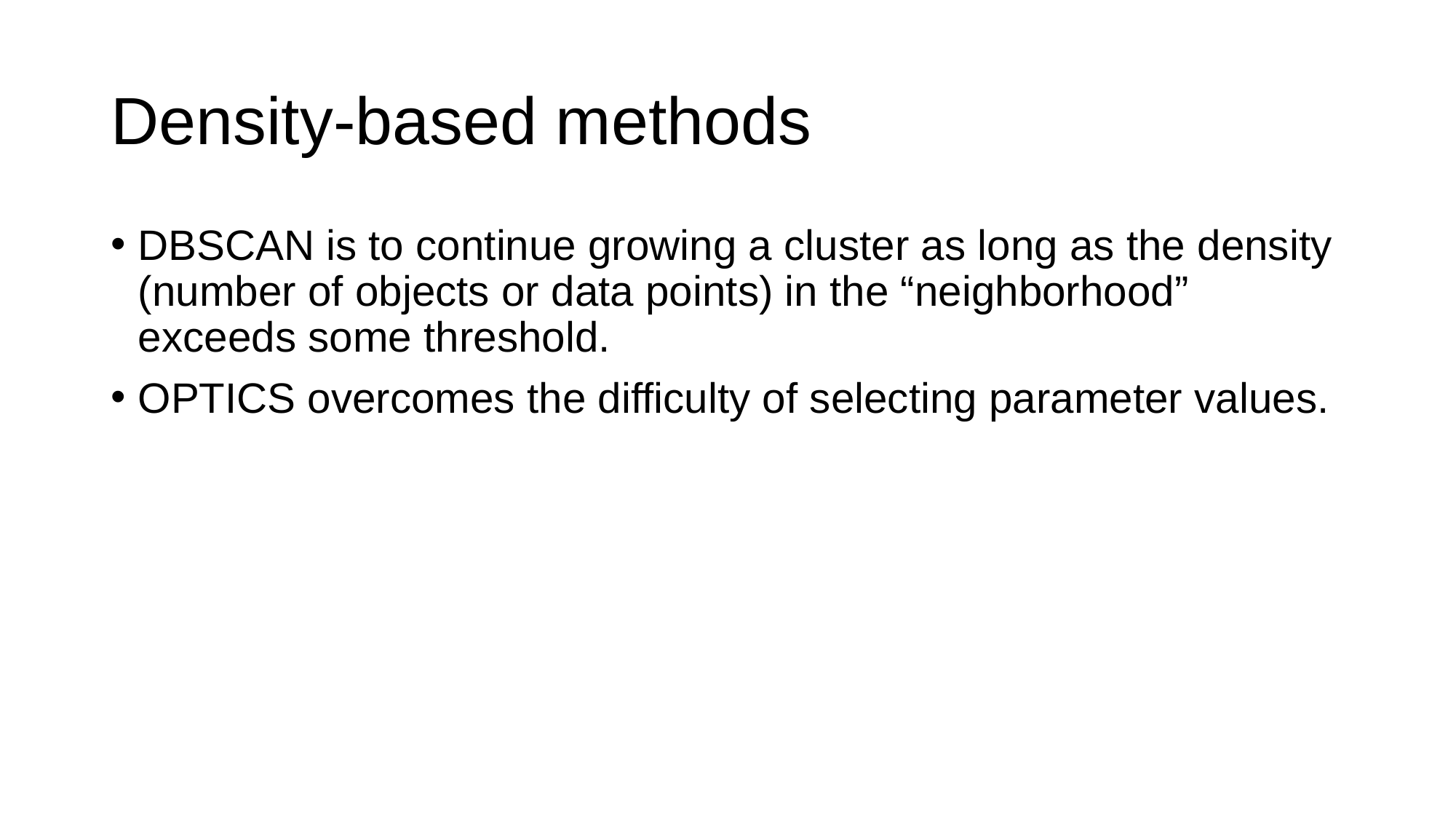

# Density-based methods
DBSCAN is to continue growing a cluster as long as the density (number of objects or data points) in the “neighborhood” exceeds some threshold.
OPTICS overcomes the difficulty of selecting parameter values.